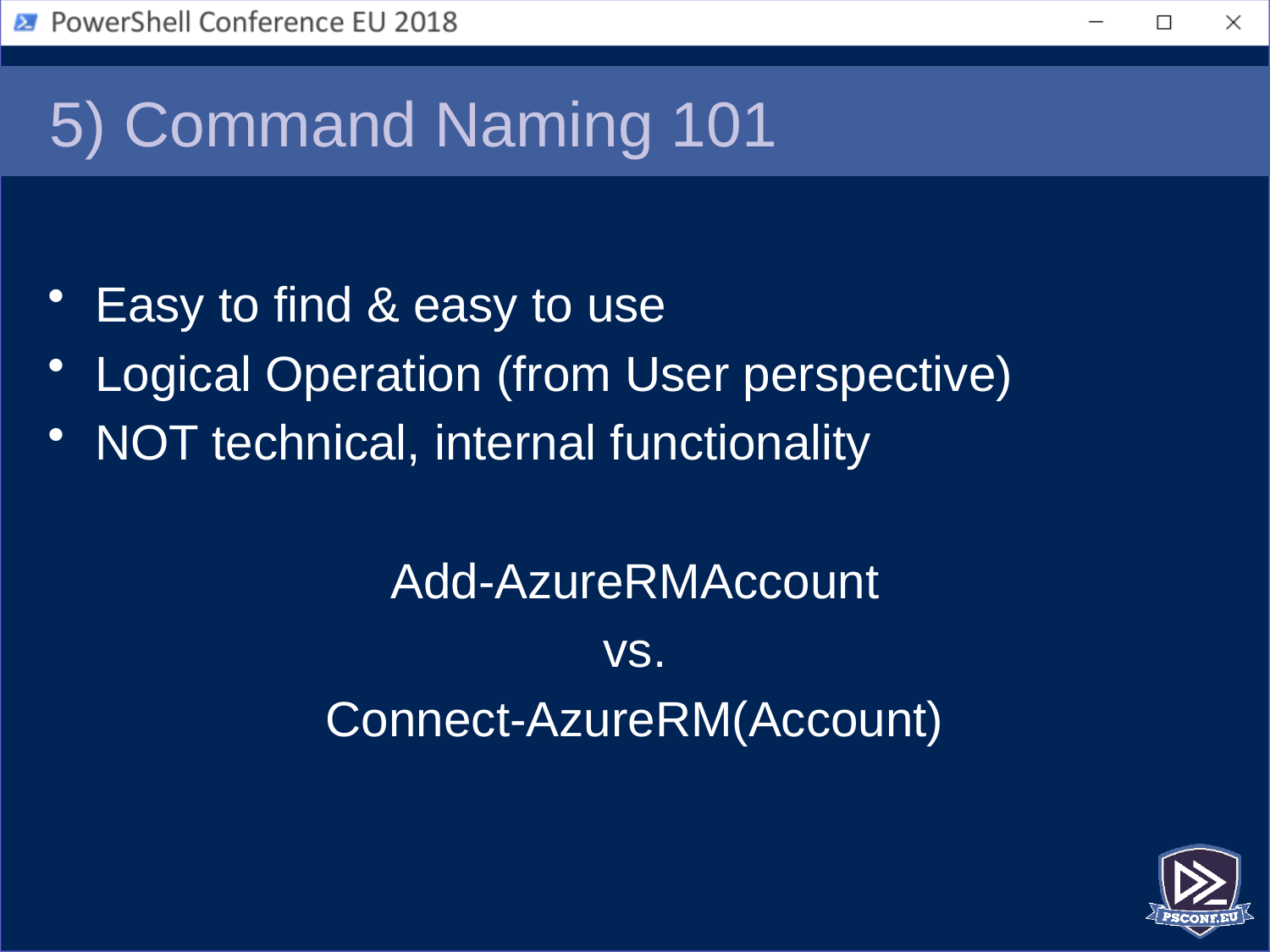

# 5) Command Naming 101
Easy to find & easy to use
Logical Operation (from User perspective)
NOT technical, internal functionality

Add-AzureRMAccount
vs.
Connect-AzureRM(Account)